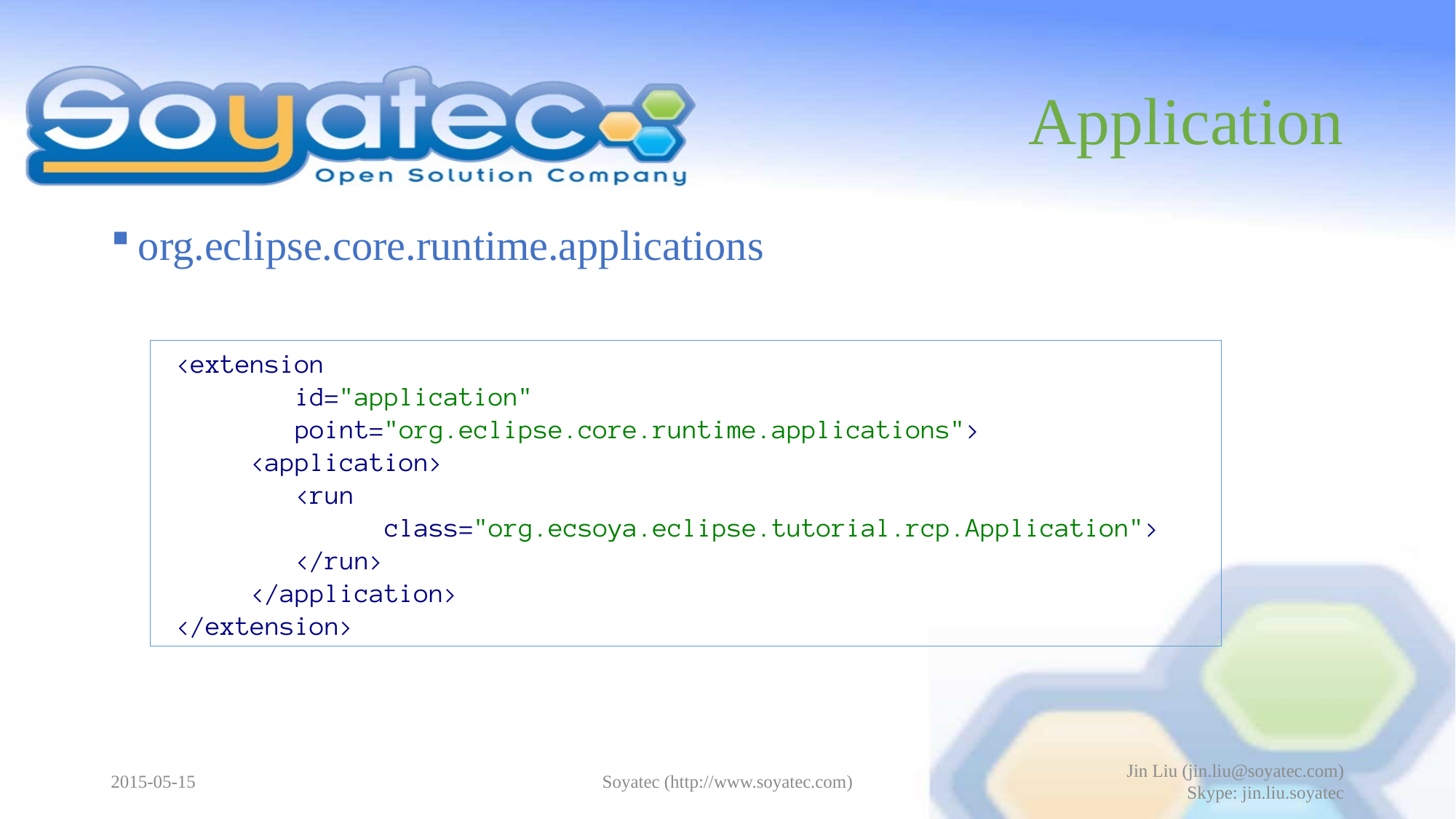

# Application
org.eclipse.core.runtime.applications
 <extension
         id="application"
         point="org.eclipse.core.runtime.applications">
      <application>
         <run
               class="org.ecsoya.eclipse.tutorial.rcp.Application">
         </run>
      </application>
 </extension>
2015-05-15
Soyatec (http://www.soyatec.com)
Jin Liu (jin.liu@soyatec.com)
Skype: jin.liu.soyatec